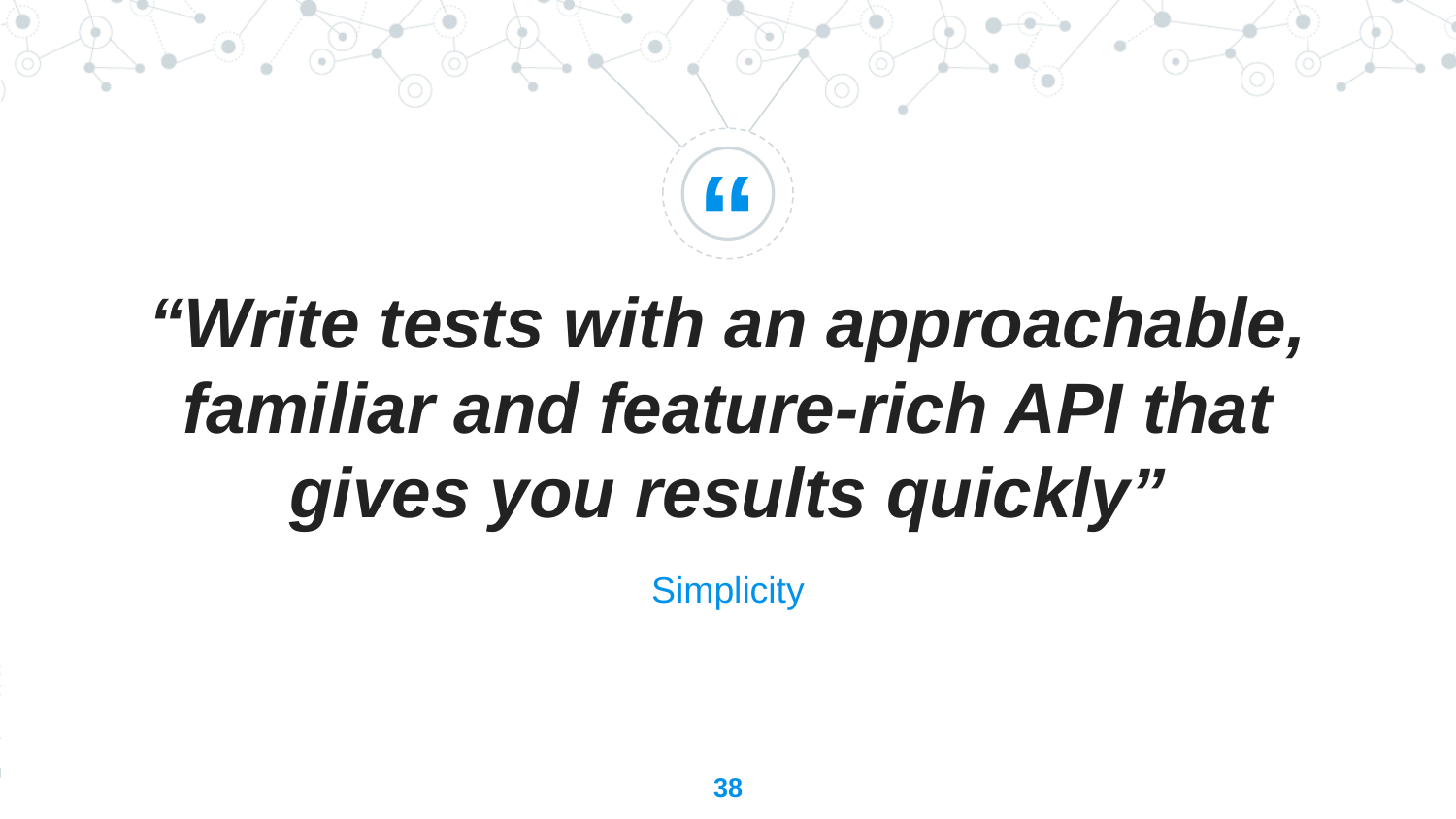

“Write tests with an approachable, familiar and feature-rich API that gives you results quickly”
Simplicity
38